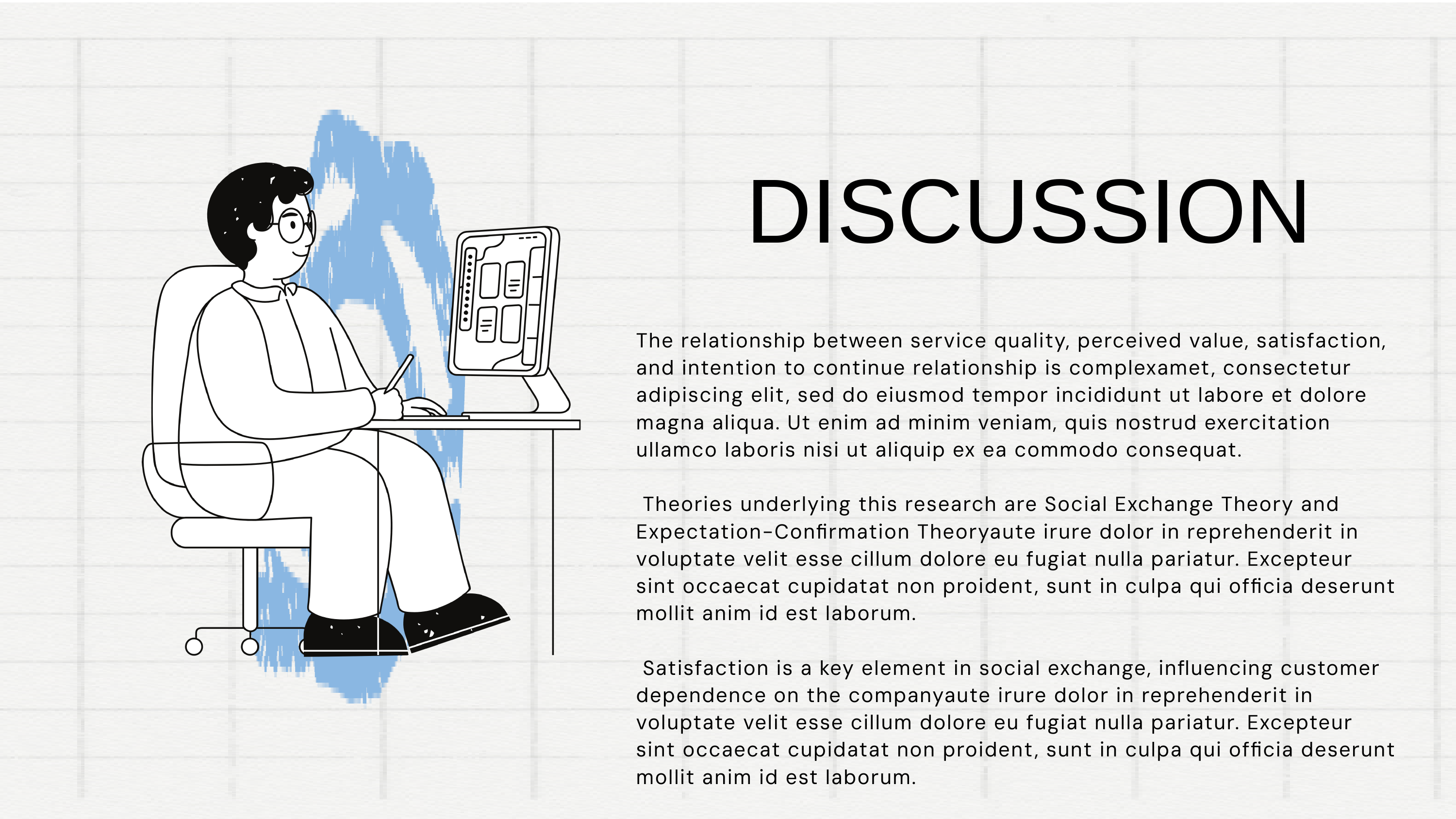

DISCUSSION

The relationship between service quality, perceived value, satisfaction, and intention to continue relationship is complexamet, consectetur adipiscing elit, sed do eiusmod tempor incididunt ut labore et dolore magna aliqua. Ut enim ad minim veniam, quis nostrud exercitation ullamco laboris nisi ut aliquip ex ea commodo consequat.

 Theories underlying this research are Social Exchange Theory and Expectation-Confirmation Theoryaute irure dolor in reprehenderit in voluptate velit esse cillum dolore eu fugiat nulla pariatur. Excepteur sint occaecat cupidatat non proident, sunt in culpa qui officia deserunt mollit anim id est laborum.

 Satisfaction is a key element in social exchange, influencing customer dependence on the companyaute irure dolor in reprehenderit in voluptate velit esse cillum dolore eu fugiat nulla pariatur. Excepteur sint occaecat cupidatat non proident, sunt in culpa qui officia deserunt mollit anim id est laborum.